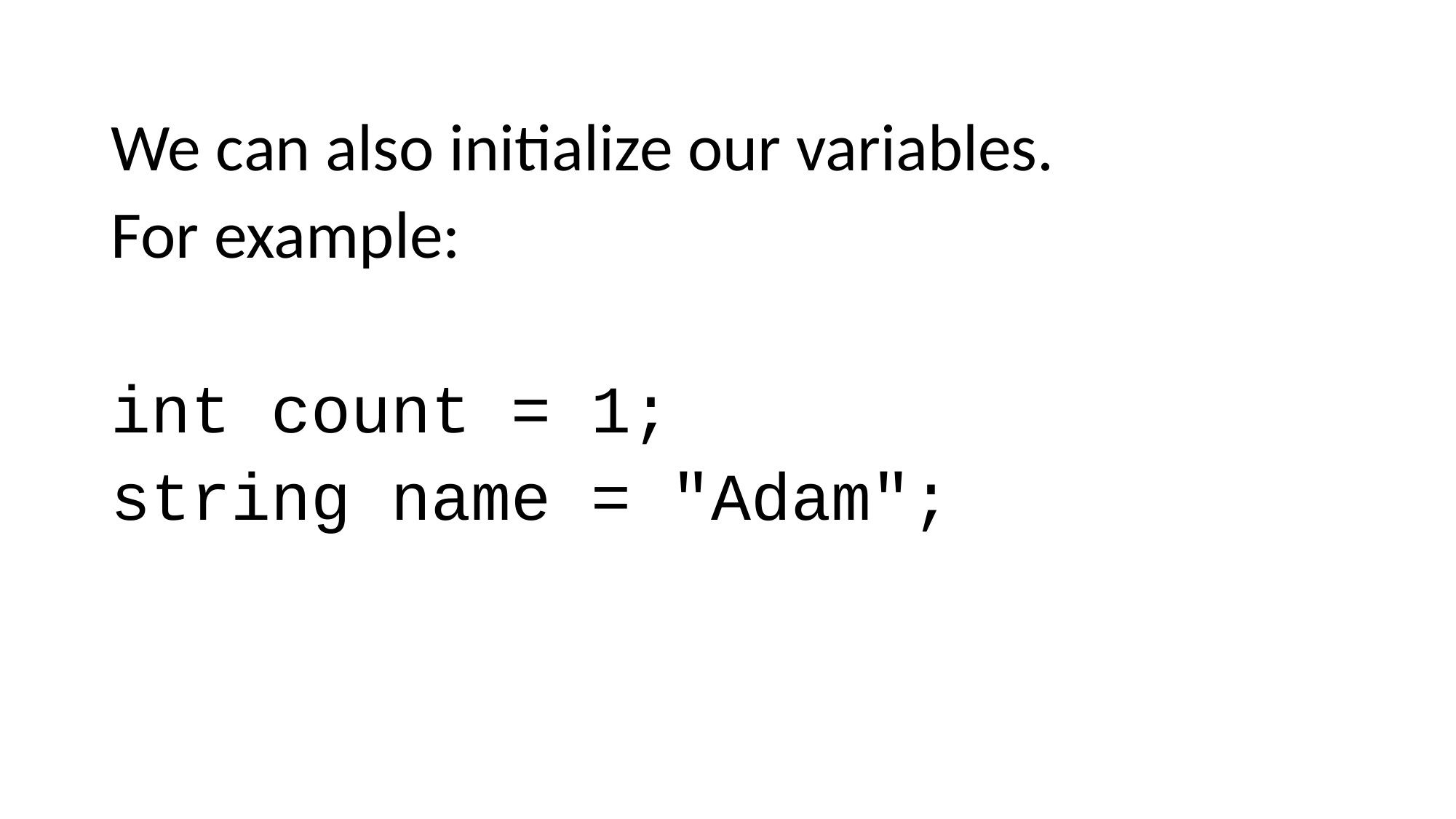

We can also initialize our variables.
For example:

int count = 1;
string name = "Adam";